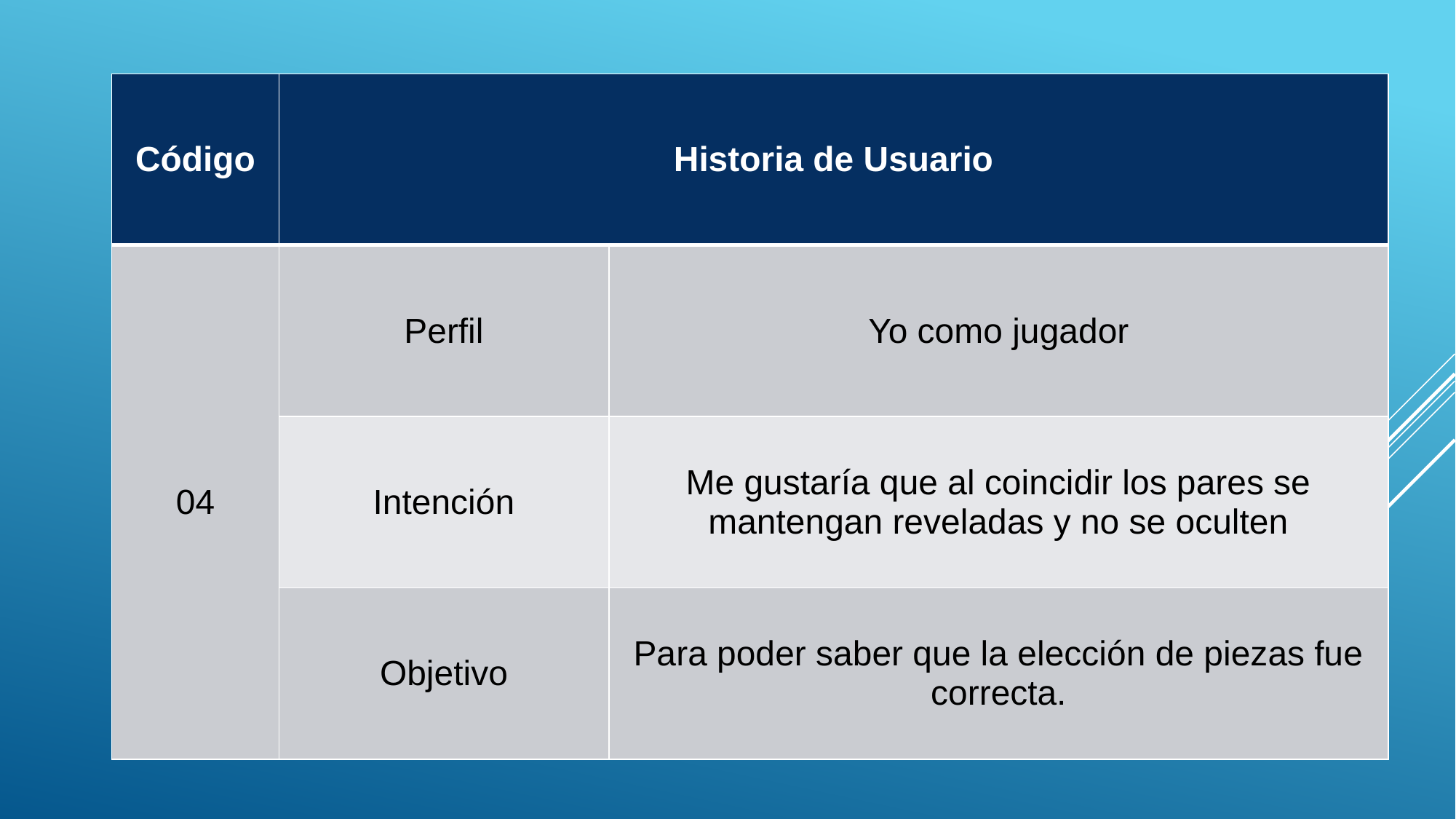

| Código | Historia de Usuario |  |
| --- | --- | --- |
| 04 | Perfil | Yo como jugador |
|  | Intención | Me gustaría que al coincidir los pares se mantengan reveladas y no se oculten |
|  | Objetivo | Para poder saber que la elección de piezas fue correcta. |